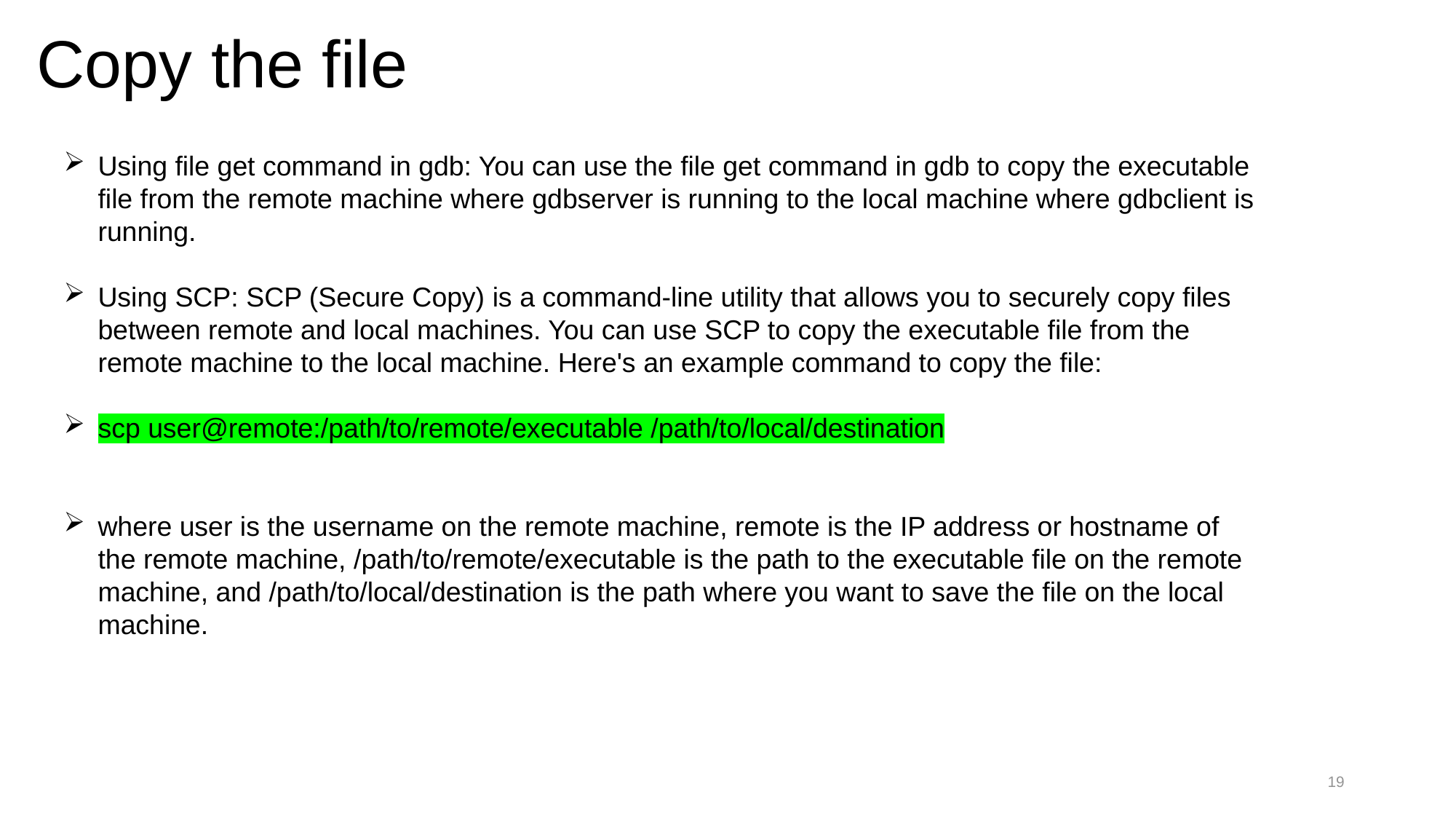

# Copy the file
Using file get command in gdb: You can use the file get command in gdb to copy the executable file from the remote machine where gdbserver is running to the local machine where gdbclient is running.

Using SCP: SCP (Secure Copy) is a command-line utility that allows you to securely copy files between remote and local machines. You can use SCP to copy the executable file from the remote machine to the local machine. Here's an example command to copy the file:

scp user@remote:/path/to/remote/executable /path/to/local/destination

where user is the username on the remote machine, remote is the IP address or hostname of the remote machine, /path/to/remote/executable is the path to the executable file on the remote machine, and /path/to/local/destination is the path where you want to save the file on the local machine.

19